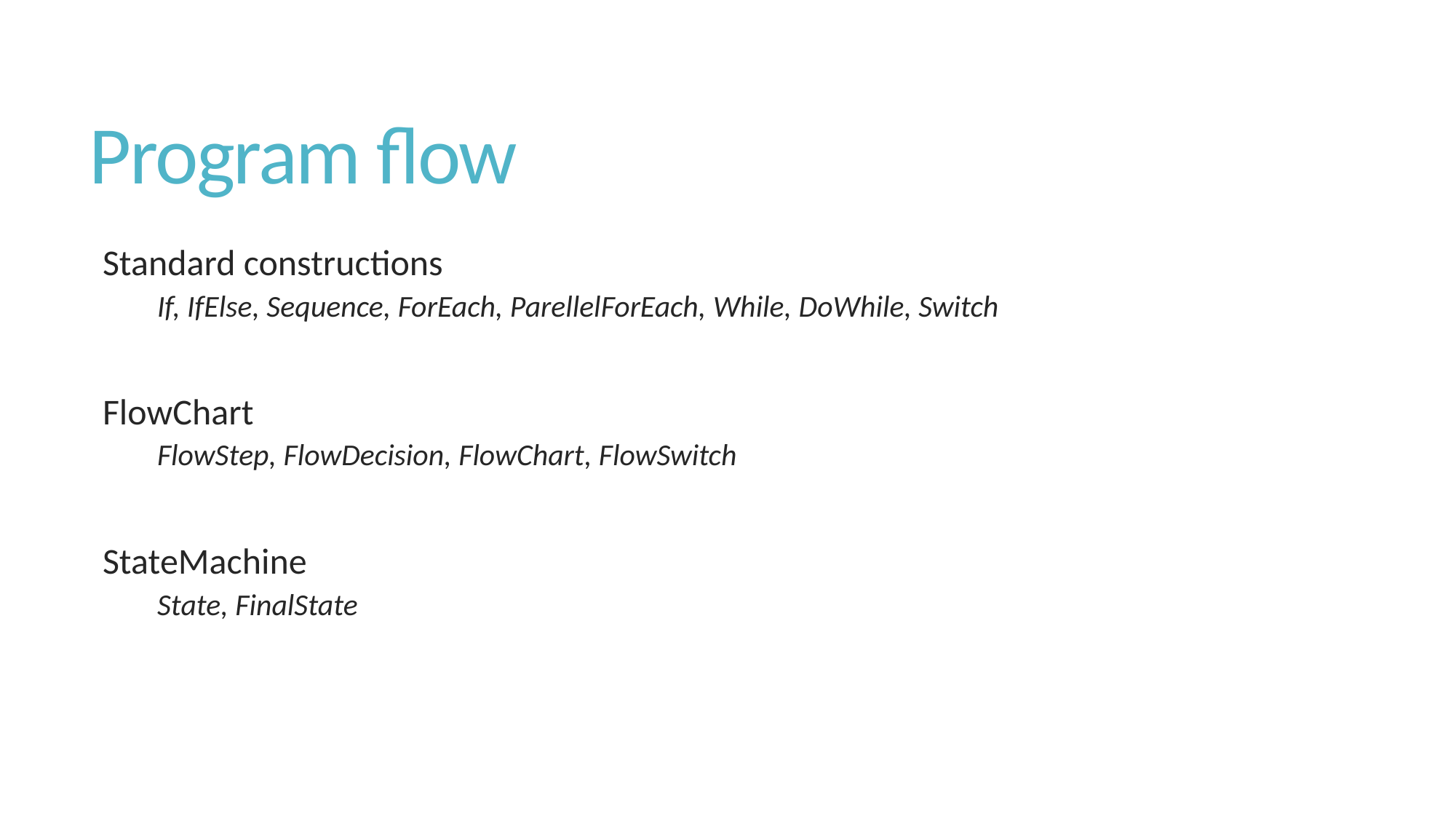

# Program flow
Standard constructions
If, IfElse, Sequence, ForEach, ParellelForEach, While, DoWhile, Switch

FlowChart
FlowStep, FlowDecision, FlowChart, FlowSwitch

StateMachine
State, FinalState